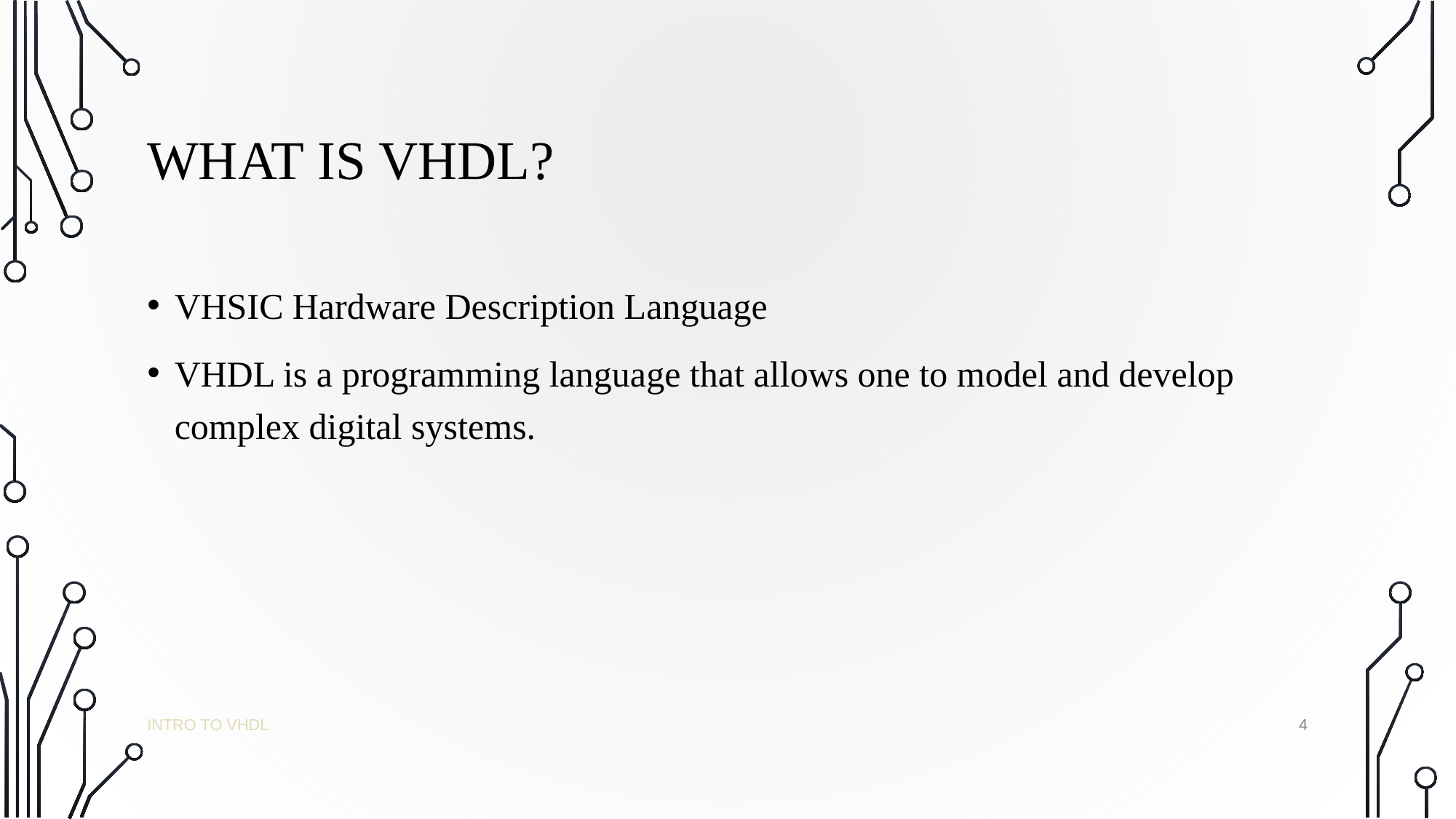

# WHAT IS VHDL?
VHSIC Hardware Description Language
VHDL is a programming language that allows one to model and develop complex digital systems.

4
INTRO TO VHDL